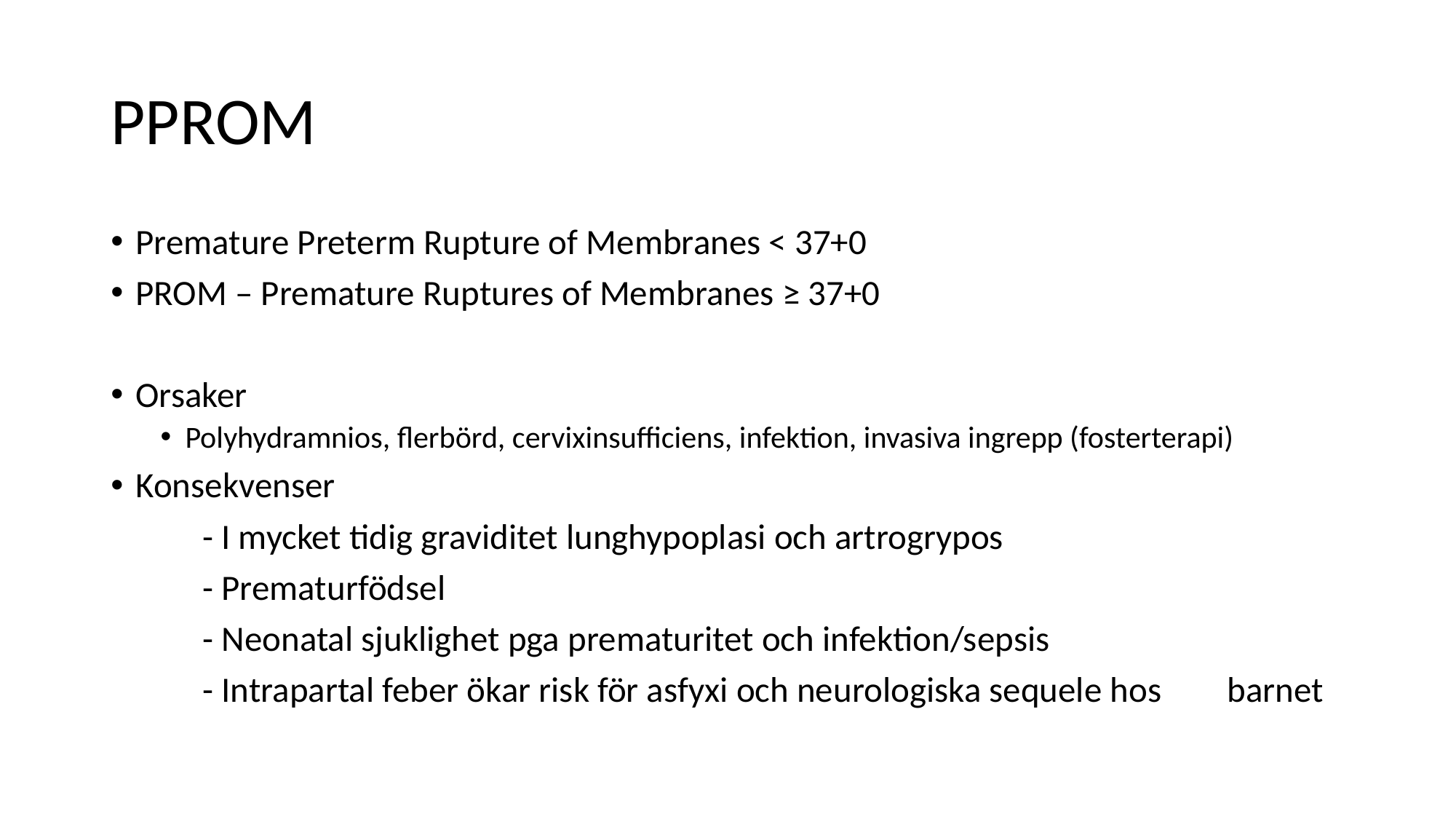

# PPROM
Premature Preterm Rupture of Membranes < 37+0
PROM – Premature Ruptures of Membranes ≥ 37+0

Orsaker
Polyhydramnios, flerbörd, cervixinsufficiens, infektion, invasiva ingrepp (fosterterapi)
Konsekvenser
	- I mycket tidig graviditet lunghypoplasi och artrogrypos
	- Prematurfödsel
	- Neonatal sjuklighet pga prematuritet och infektion/sepsis
	- Intrapartal feber ökar risk för asfyxi och neurologiska sequele hos 		  barnet